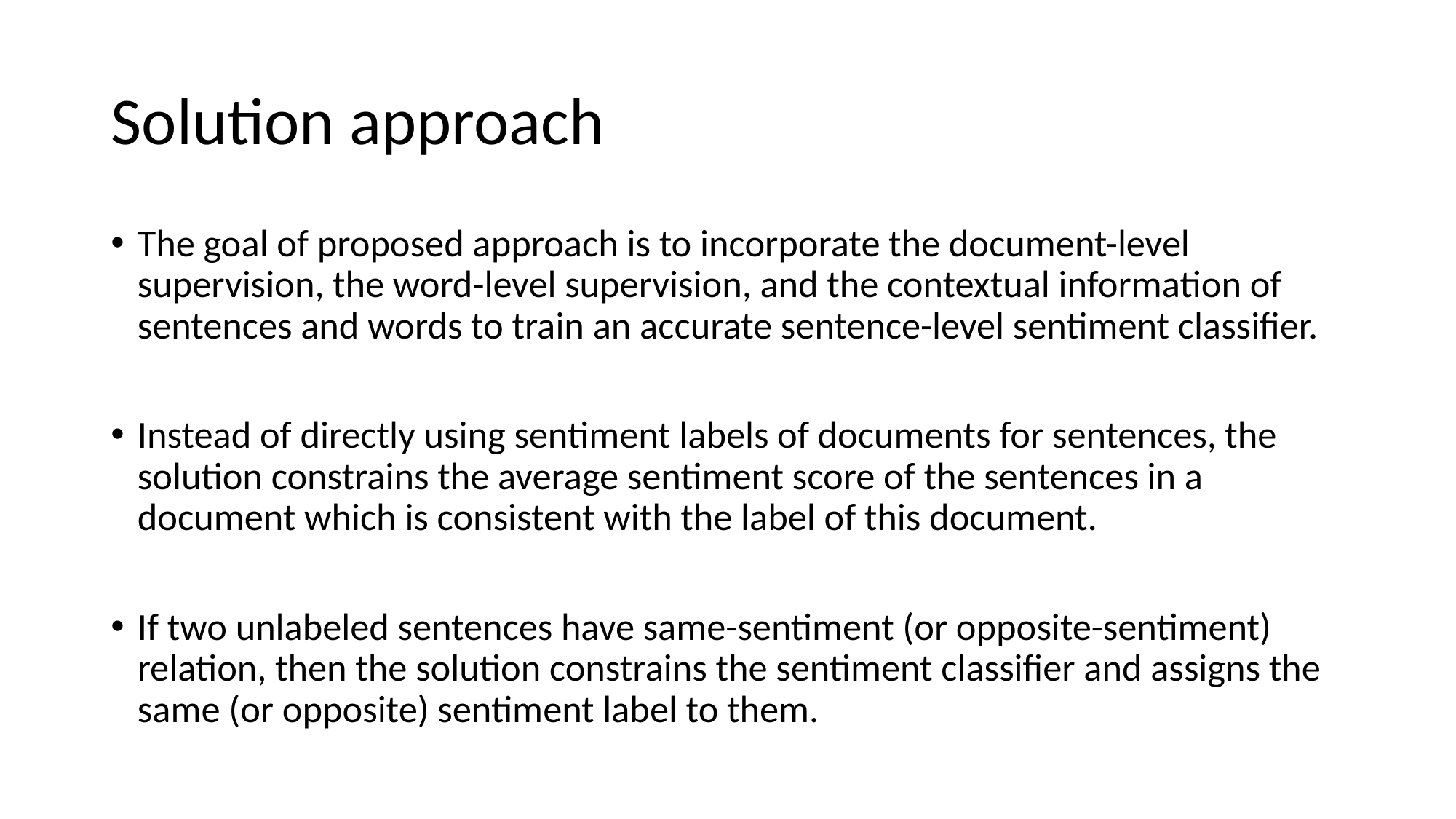

# Solution approach
The goal of proposed approach is to incorporate the document-level supervision, the word-level supervision, and the contextual information of sentences and words to train an accurate sentence-level sentiment classifier.

Instead of directly using sentiment labels of documents for sentences, the solution constrains the average sentiment score of the sentences in a document which is consistent with the label of this document.

If two unlabeled sentences have same-sentiment (or opposite-sentiment) relation, then the solution constrains the sentiment classifier and assigns the same (or opposite) sentiment label to them.